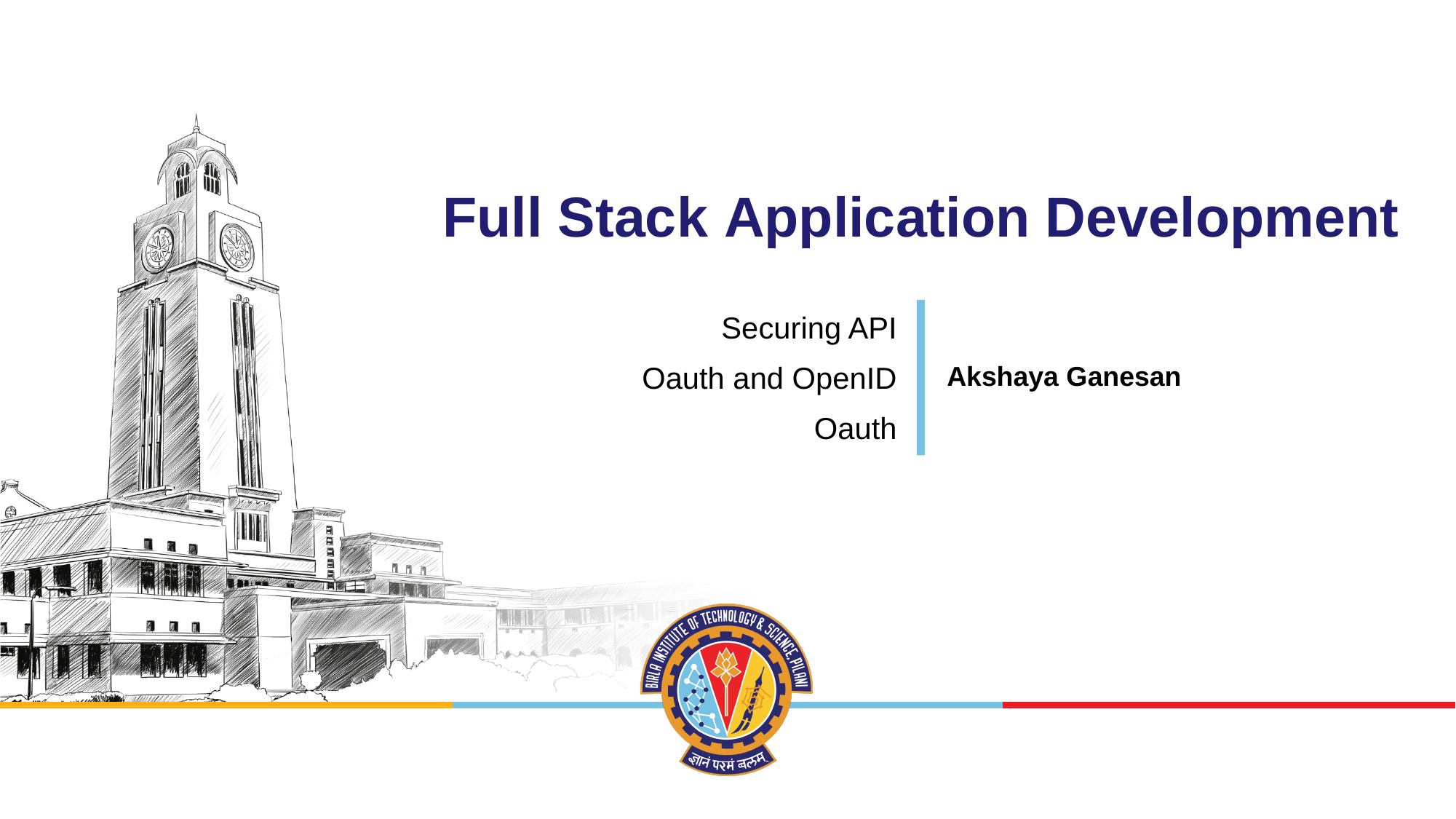

# Full Stack Application Development
Securing API
Oauth and OpenID
Oauth
Akshaya Ganesan